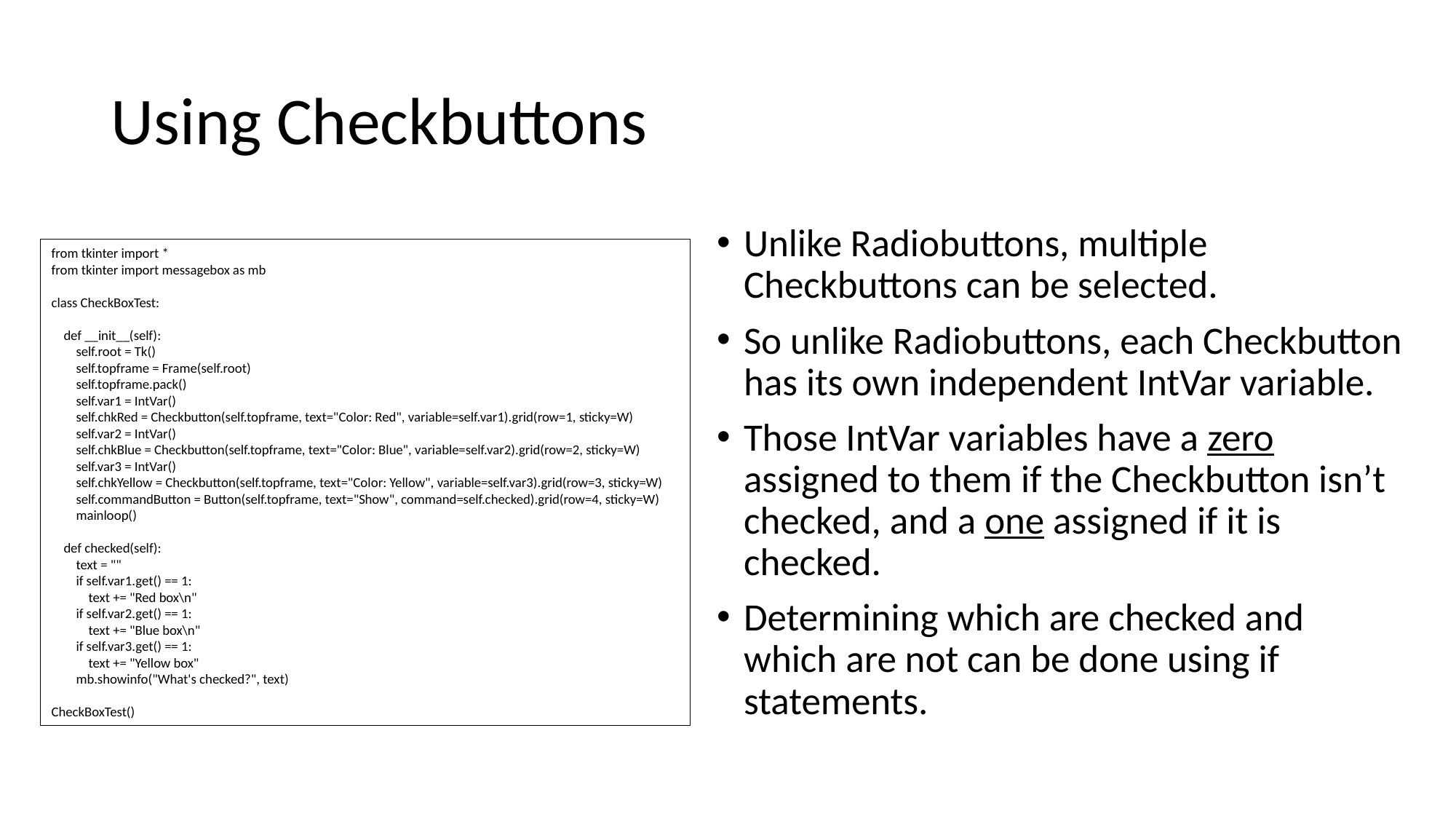

# Using Checkbuttons
Unlike Radiobuttons, multiple Checkbuttons can be selected.
So unlike Radiobuttons, each Checkbutton has its own independent IntVar variable.
Those IntVar variables have a zero assigned to them if the Checkbutton isn’t checked, and a one assigned if it is checked.
Determining which are checked and which are not can be done using if statements.
from tkinter import *
from tkinter import messagebox as mb

class CheckBoxTest:

    def __init__(self):
        self.root = Tk()
        self.topframe = Frame(self.root)
        self.topframe.pack()
        self.var1 = IntVar()
        self.chkRed = Checkbutton(self.topframe, text="Color: Red", variable=self.var1).grid(row=1, sticky=W)
        self.var2 = IntVar()
        self.chkBlue = Checkbutton(self.topframe, text="Color: Blue", variable=self.var2).grid(row=2, sticky=W)
        self.var3 = IntVar()
        self.chkYellow = Checkbutton(self.topframe, text="Color: Yellow", variable=self.var3).grid(row=3, sticky=W)
        self.commandButton = Button(self.topframe, text="Show", command=self.checked).grid(row=4, sticky=W)
        mainloop()

    def checked(self):
        text = ""
        if self.var1.get() == 1:
            text += "Red box\n"
        if self.var2.get() == 1:
            text += "Blue box\n"
        if self.var3.get() == 1:
            text += "Yellow box"
        mb.showinfo("What's checked?", text)

CheckBoxTest()